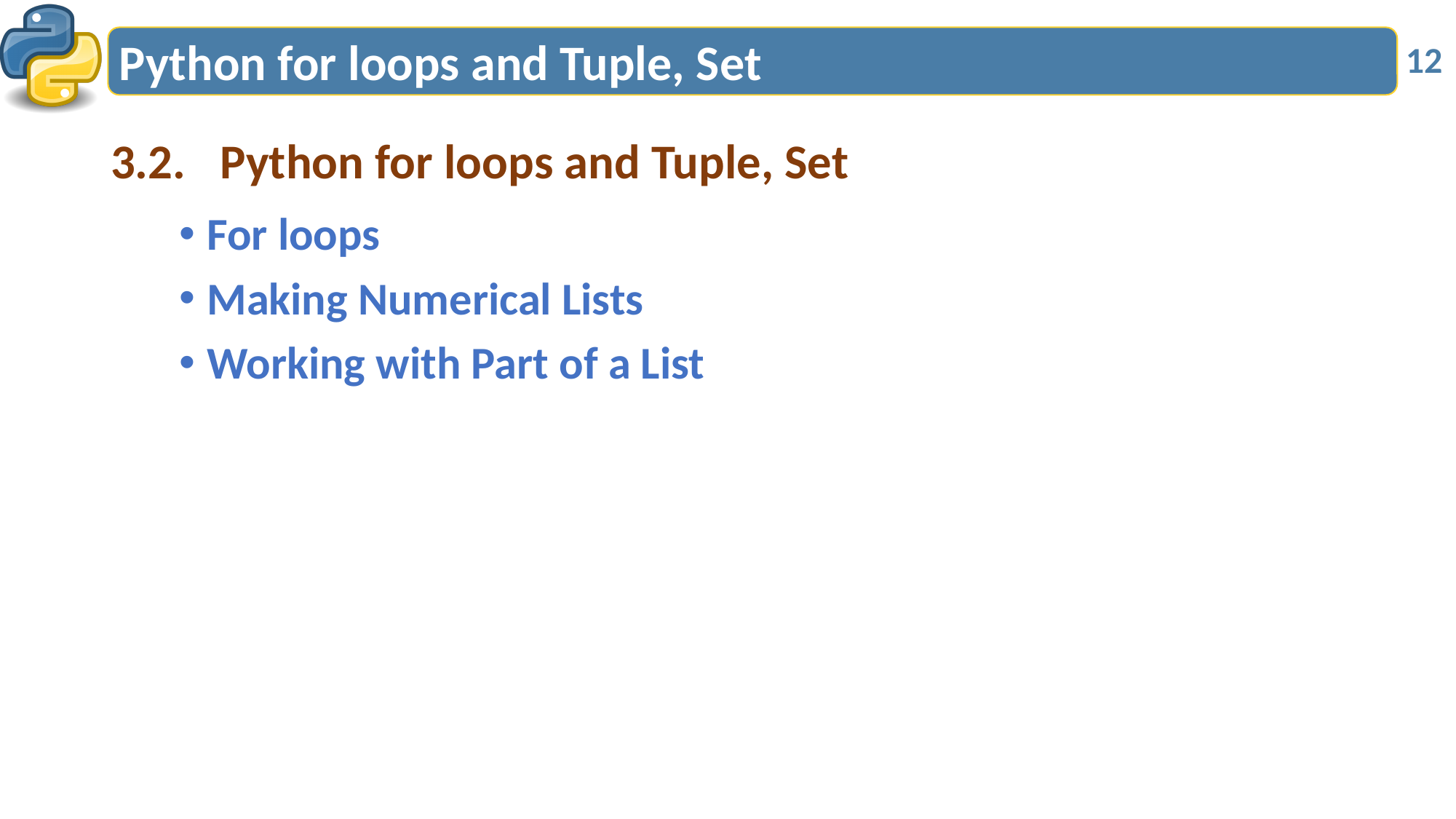

# Python for loops and Tuple, Set
12
3.2.	Python for loops and Tuple, Set
For loops
Making Numerical Lists
Working with Part of a List